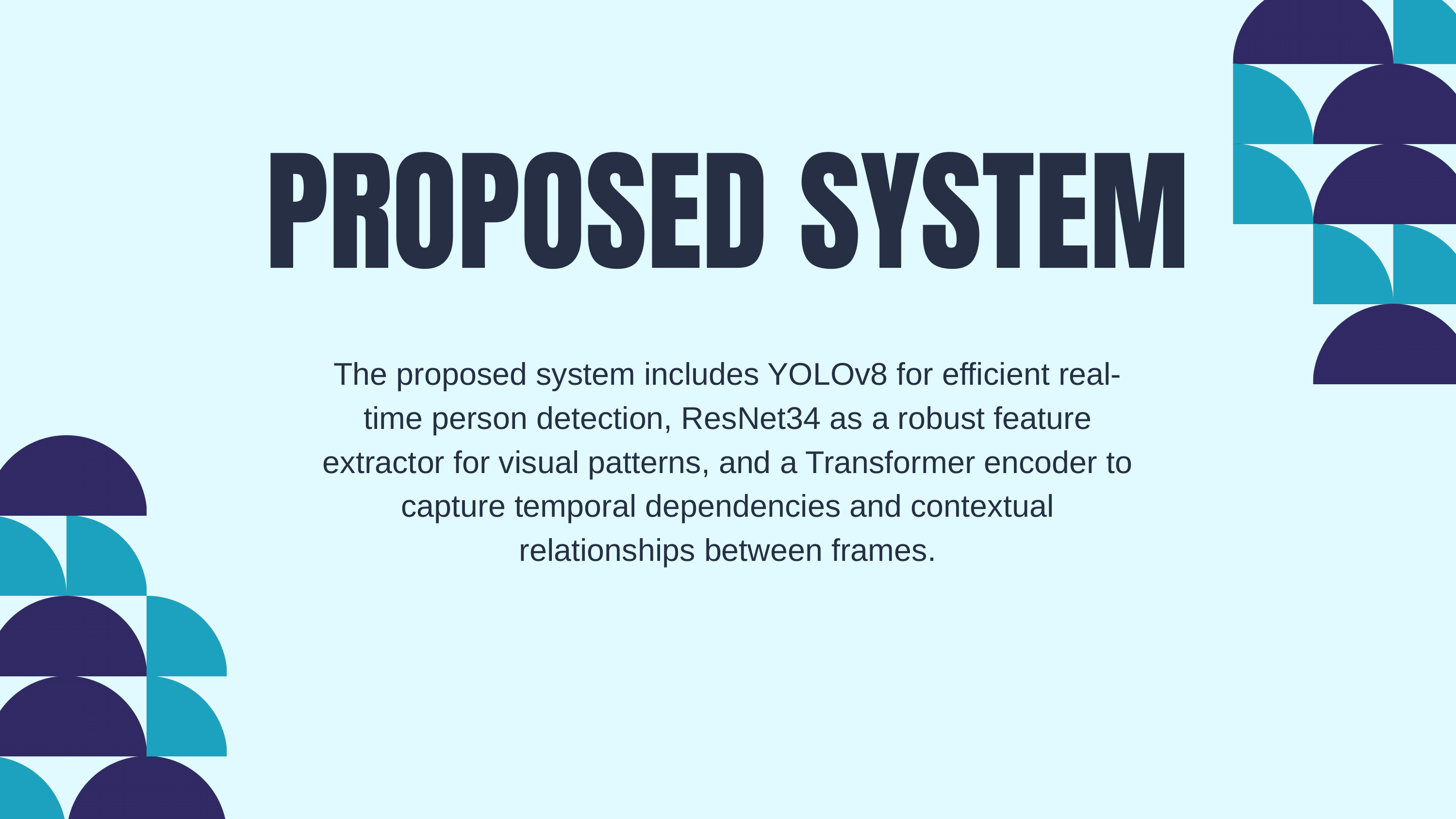

PROPOSED SYSTEM

The proposed system includes YOLOv8 for efficient real-time person detection, ResNet34 as a robust feature extractor for visual patterns, and a Transformer encoder to capture temporal dependencies and contextual relationships between frames.